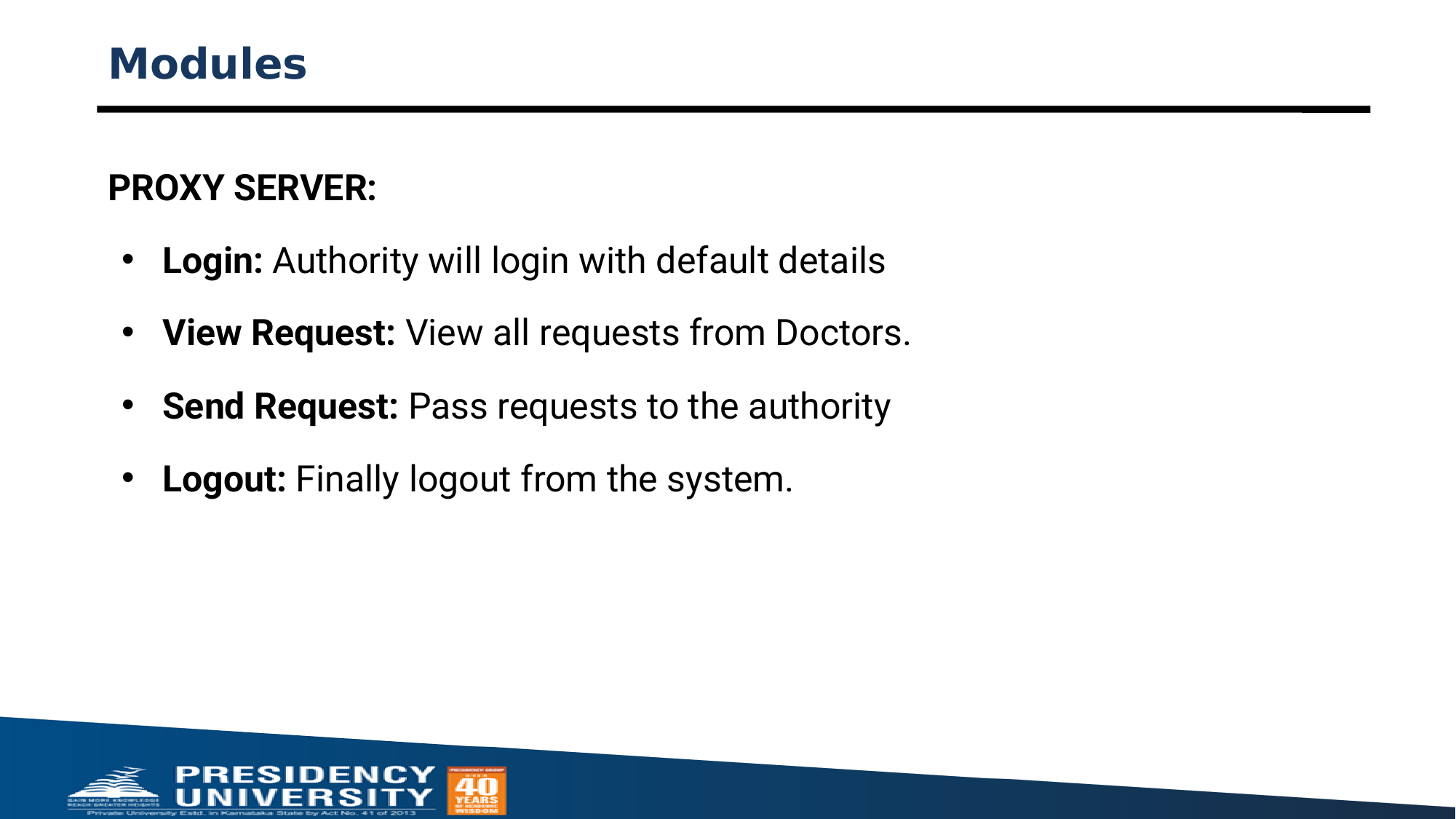

# Modules
PROXY SERVER:
Login: Authority will login with default details
View Request: View all requests from Doctors.
Send Request: Pass requests to the authority
Logout: Finally logout from the system.